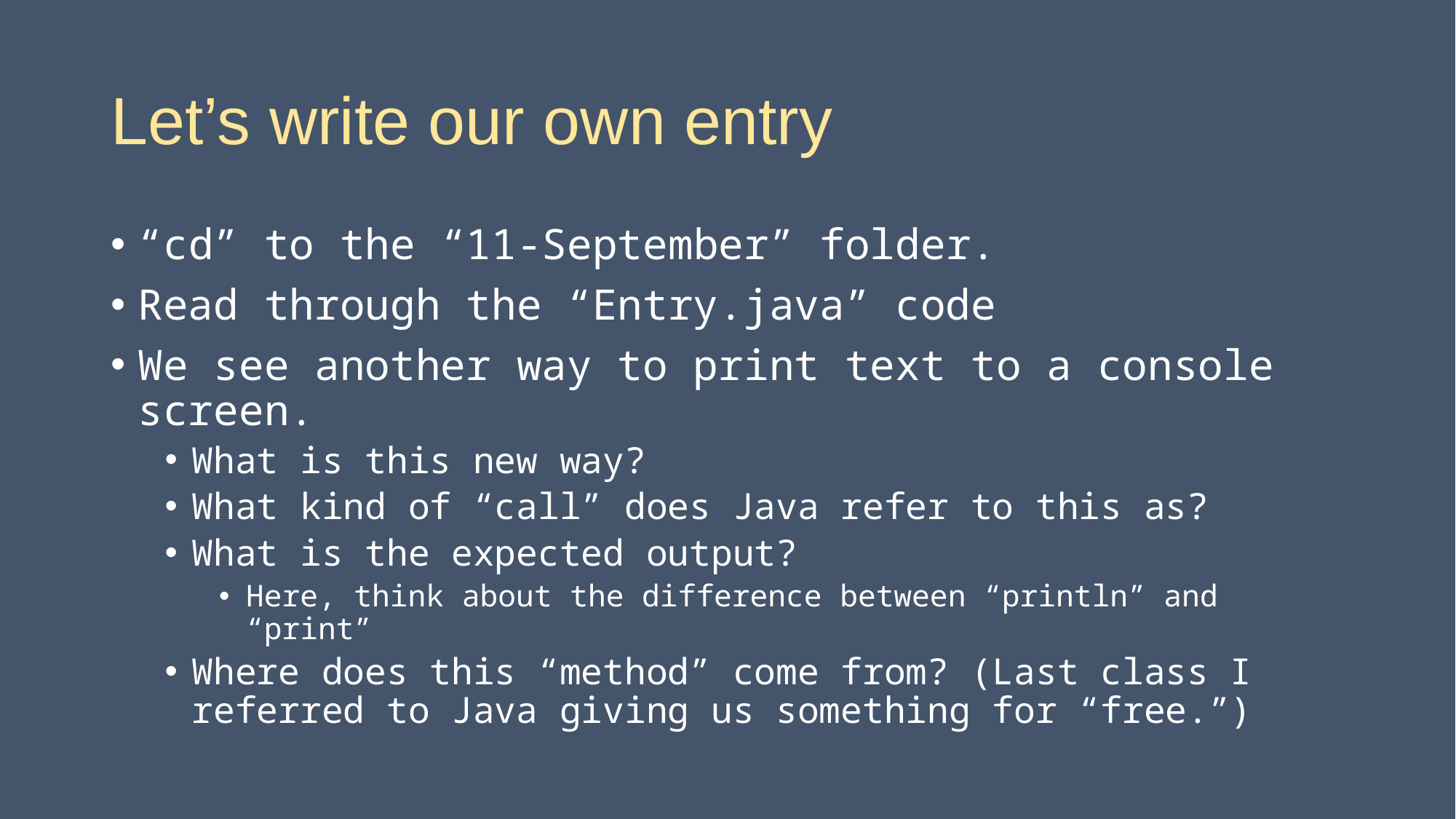

# Let’s write our own entry
“cd” to the “11-September” folder.
Read through the “Entry.java” code
We see another way to print text to a console screen.
What is this new way?
What kind of “call” does Java refer to this as?
What is the expected output?
Here, think about the difference between “println” and “print”
Where does this “method” come from? (Last class I referred to Java giving us something for “free.”)